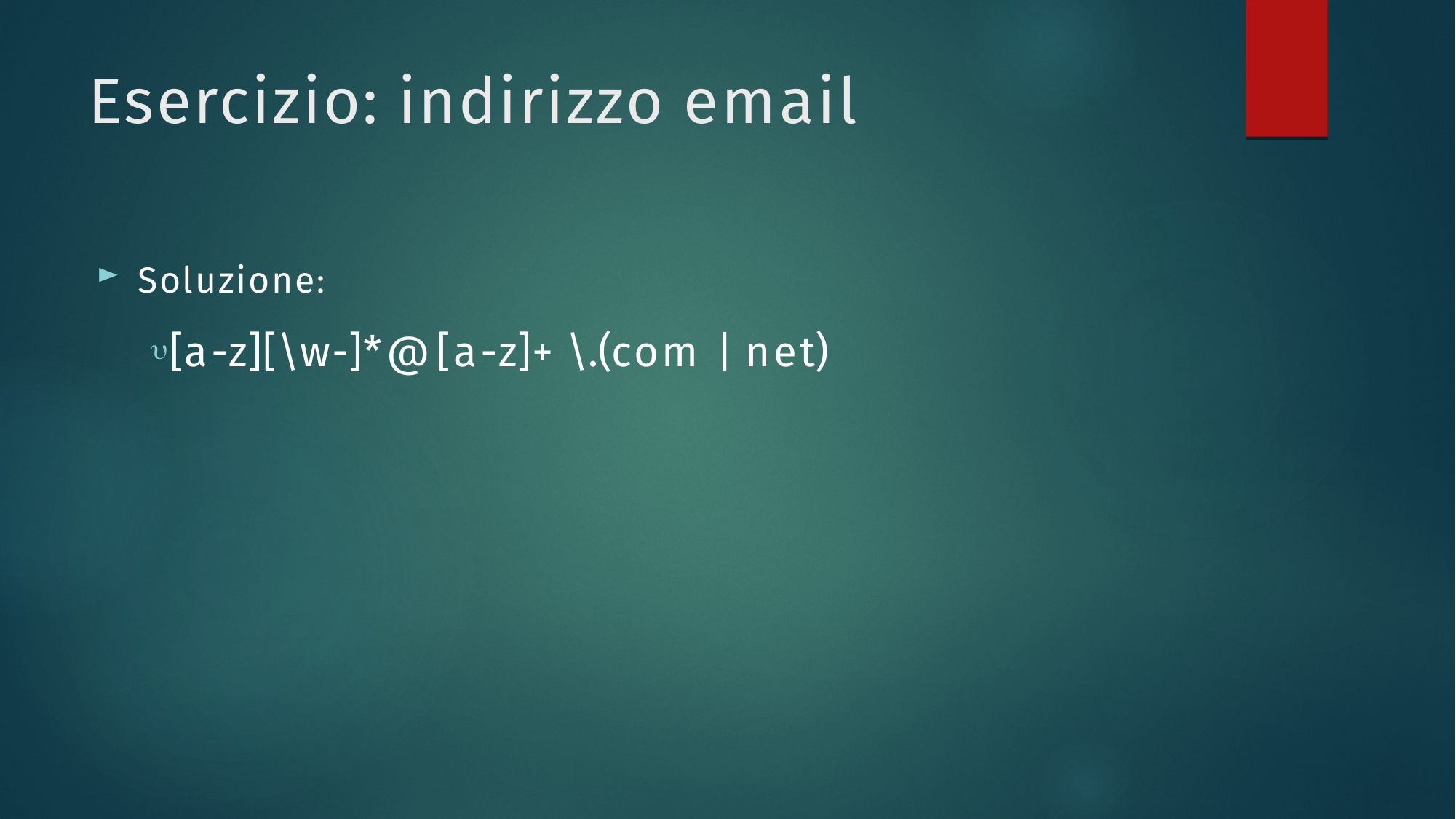

# Esercizio: indirizzo email
Soluzione:
υ[a-z][\w-]*@[a-z]+\.(com | net)